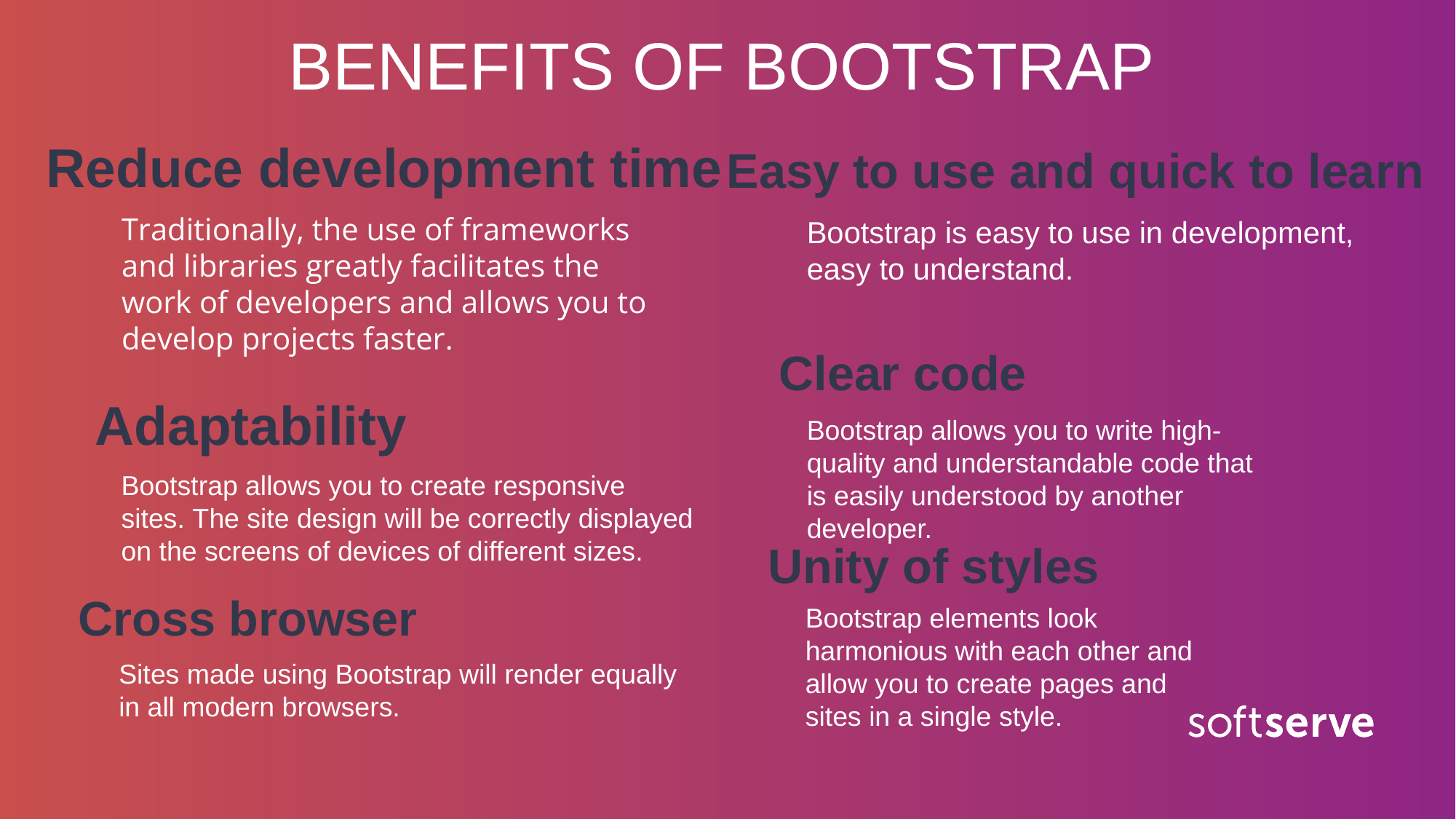

# BENEFITS OF BOOTSTRAP
Reduce development time
Easy to use and quick to learn
Traditionally, the use of frameworks and libraries greatly facilitates the work of developers and allows you to develop projects faster.
Bootstrap is easy to use in development, easy to understand.
Clear code
Adaptability
Bootstrap allows you to write high-quality and understandable code that is easily understood by another developer.
Bootstrap allows you to create responsive sites. The site design will be correctly displayed on the screens of devices of different sizes.
Unity of styles
Cross browser
Bootstrap elements look harmonious with each other and allow you to create pages and sites in a single style.
Sites made using Bootstrap will render equally in all modern browsers.